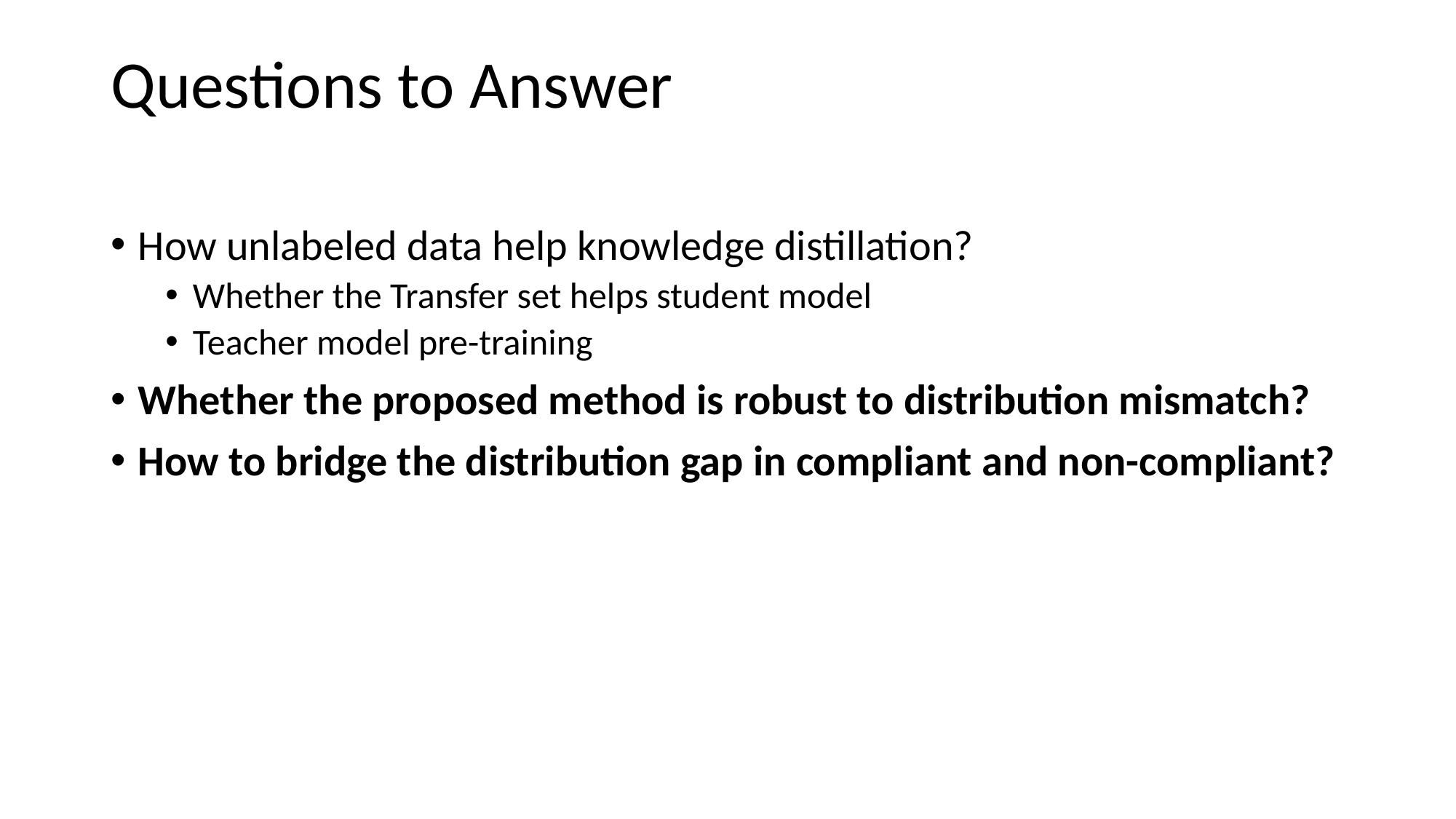

# Questions to Answer

How unlabeled data help knowledge distillation?
Whether the Transfer set helps student model
Teacher model pre-training
Whether the proposed method is robust to distribution mismatch?
How to bridge the distribution gap in compliant and non-compliant?